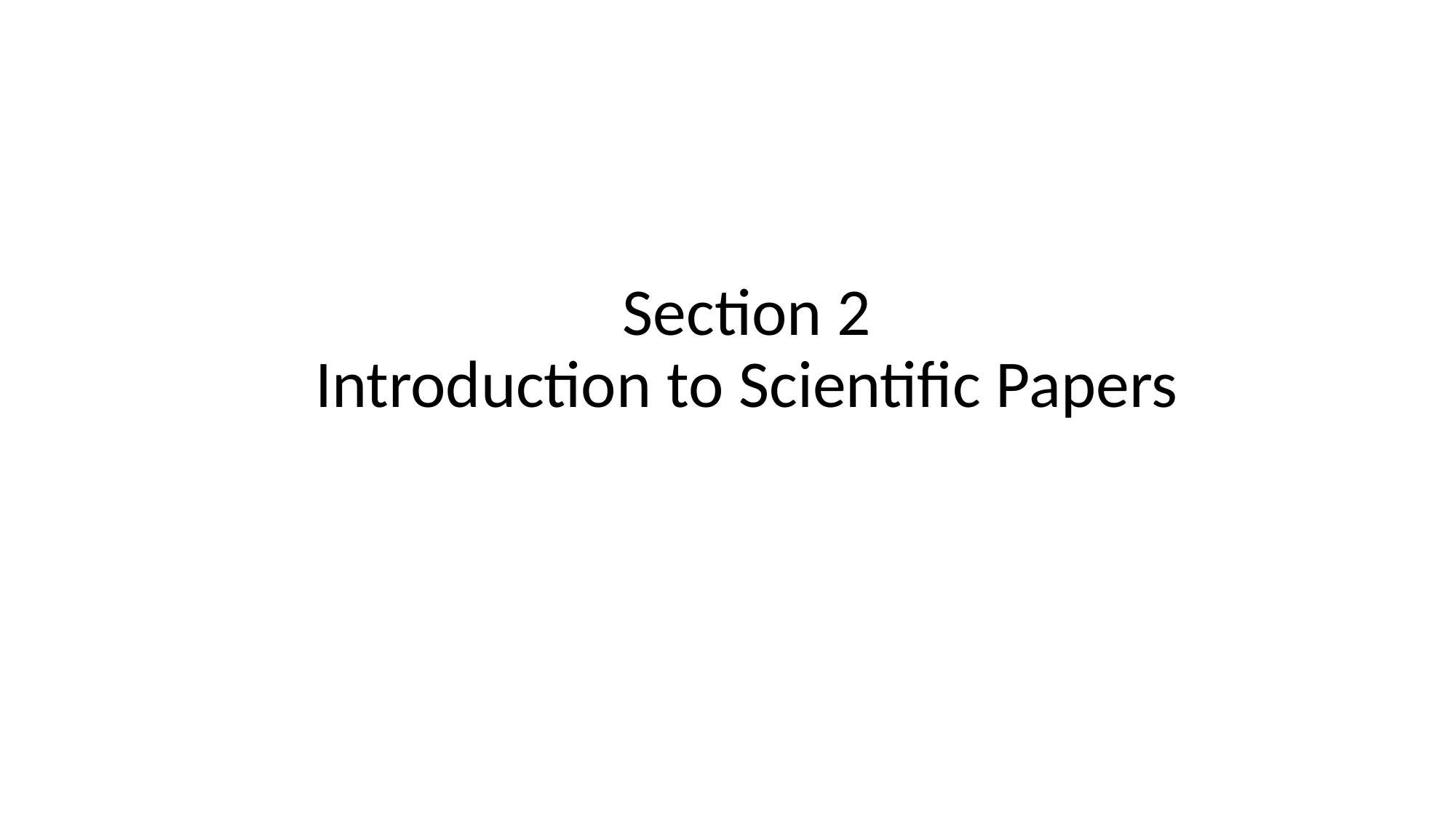

# Section 2 Introduction to Scientific Papers